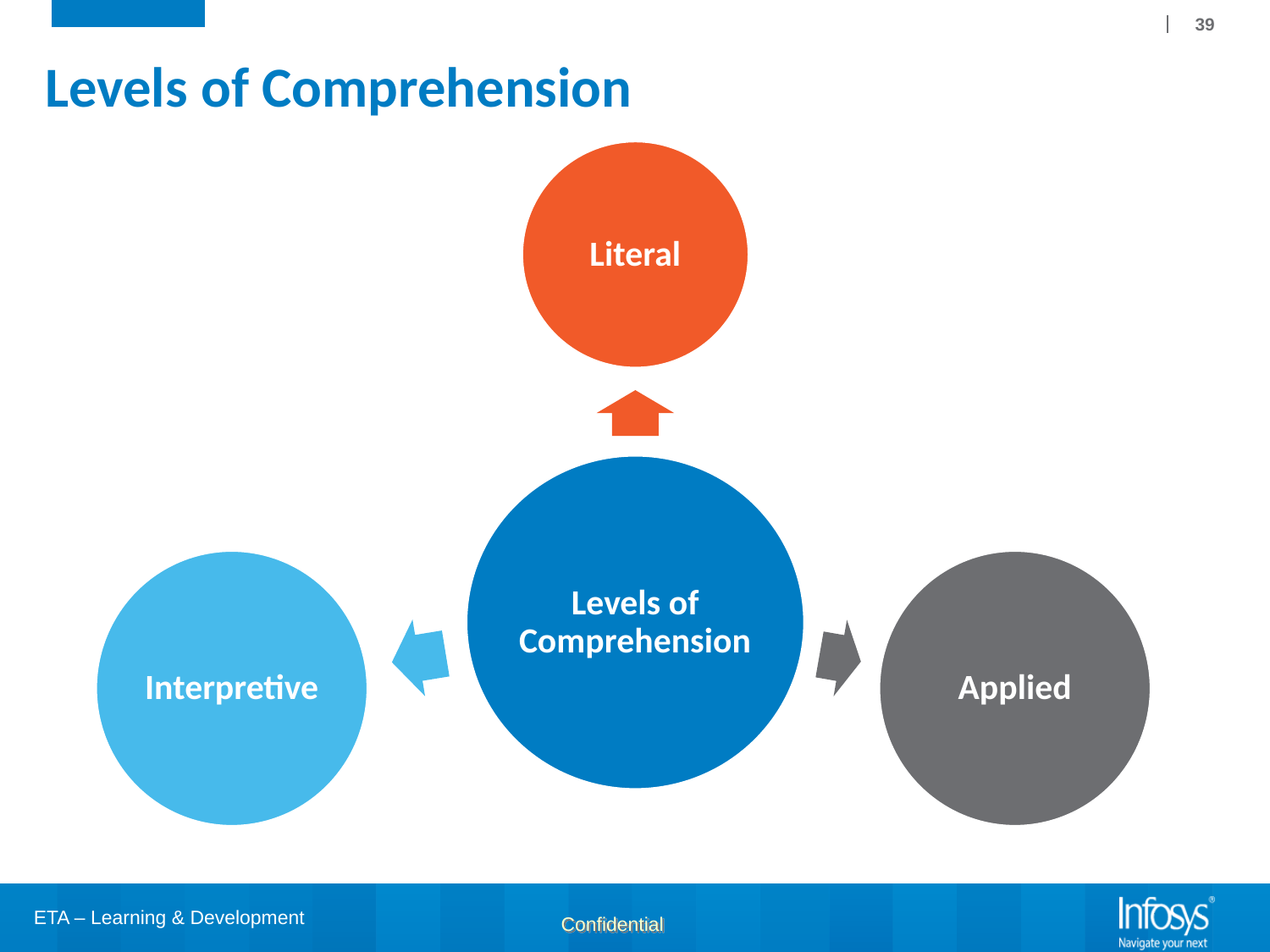

39
# Levels of Comprehension
Levels of Comprehension

Literal

Applied

Interpretive